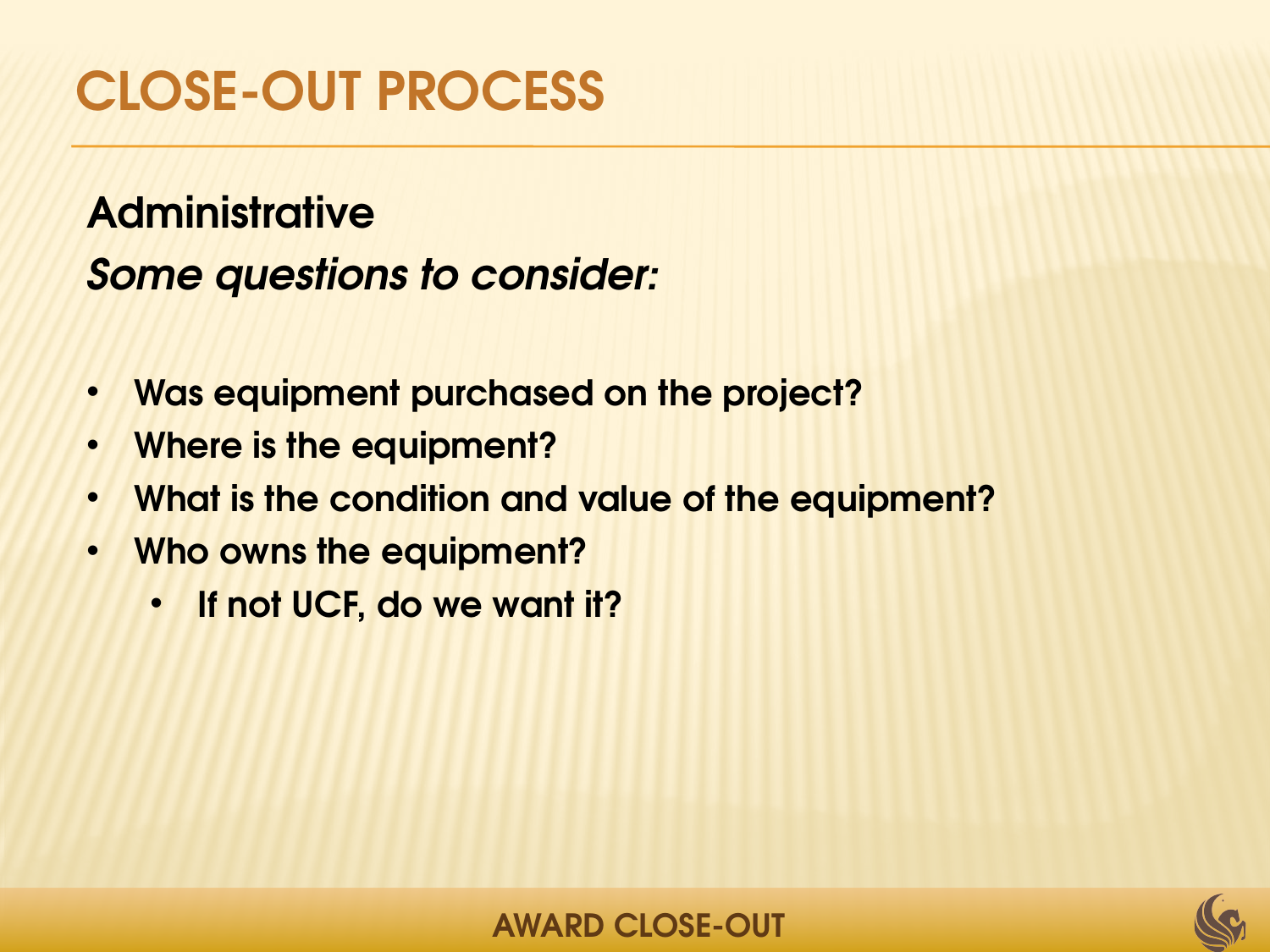

CLOSE-OUT PROCESS

Administrative
Some questions to consider:

Was equipment purchased on the project?
Where is the equipment?
What is the condition and value of the equipment?
Who owns the equipment?
If not UCF, do we want it?
AWARD CLOSE-OUT